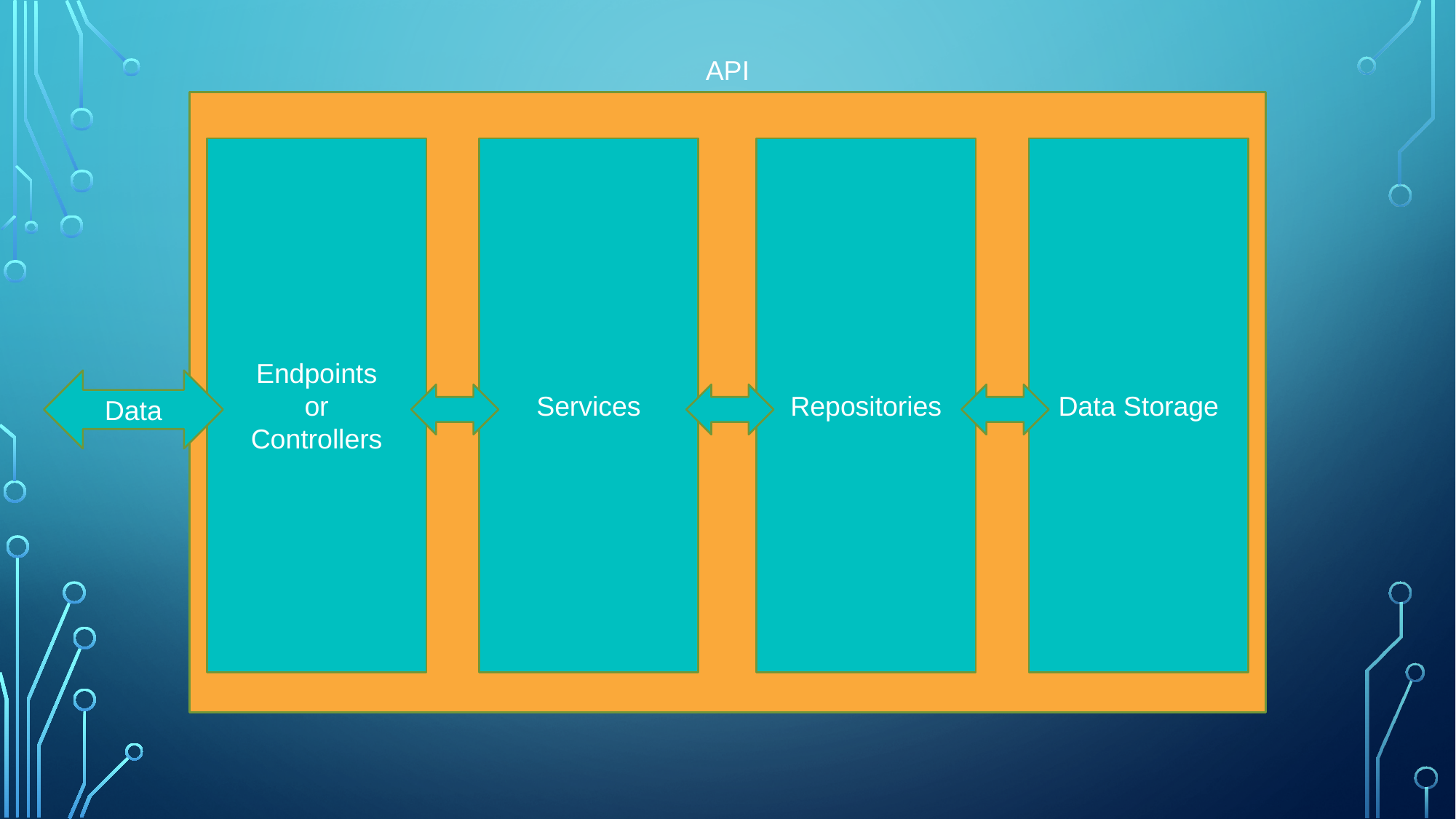

API

Endpoints
or
Controllers
Services
Repositories
Data Storage
Data